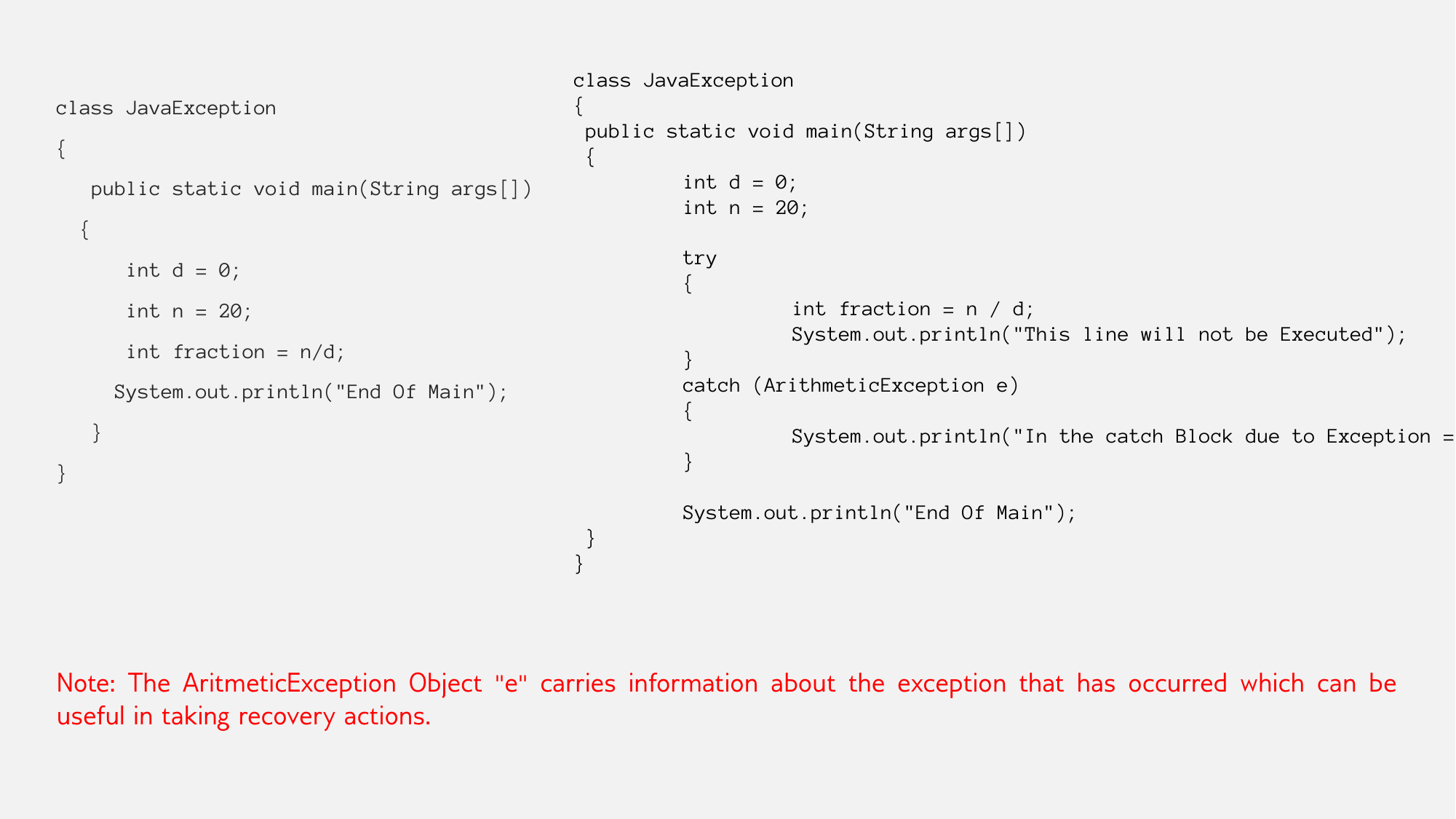

class JavaException
{
 public static void main(String args[])
 {
  	int d = 0;
  	int n = 20;

	try
  	{
   		int fraction = n / d;
   		System.out.println("This line will not be Executed");
  	}
	catch (ArithmeticException e)
	{
   		System.out.println("In the catch Block due to Exception = " + e);
  	}

	System.out.println("End Of Main");
 }
}
class JavaException
{
   public static void main(String args[])
  {
      int d = 0;
      int n = 20;
      int fraction = n/d;
     System.out.println("End Of Main");
   }
}
Note: The AritmeticException Object "e" carries information about the exception that has occurred which can be useful in taking recovery actions.